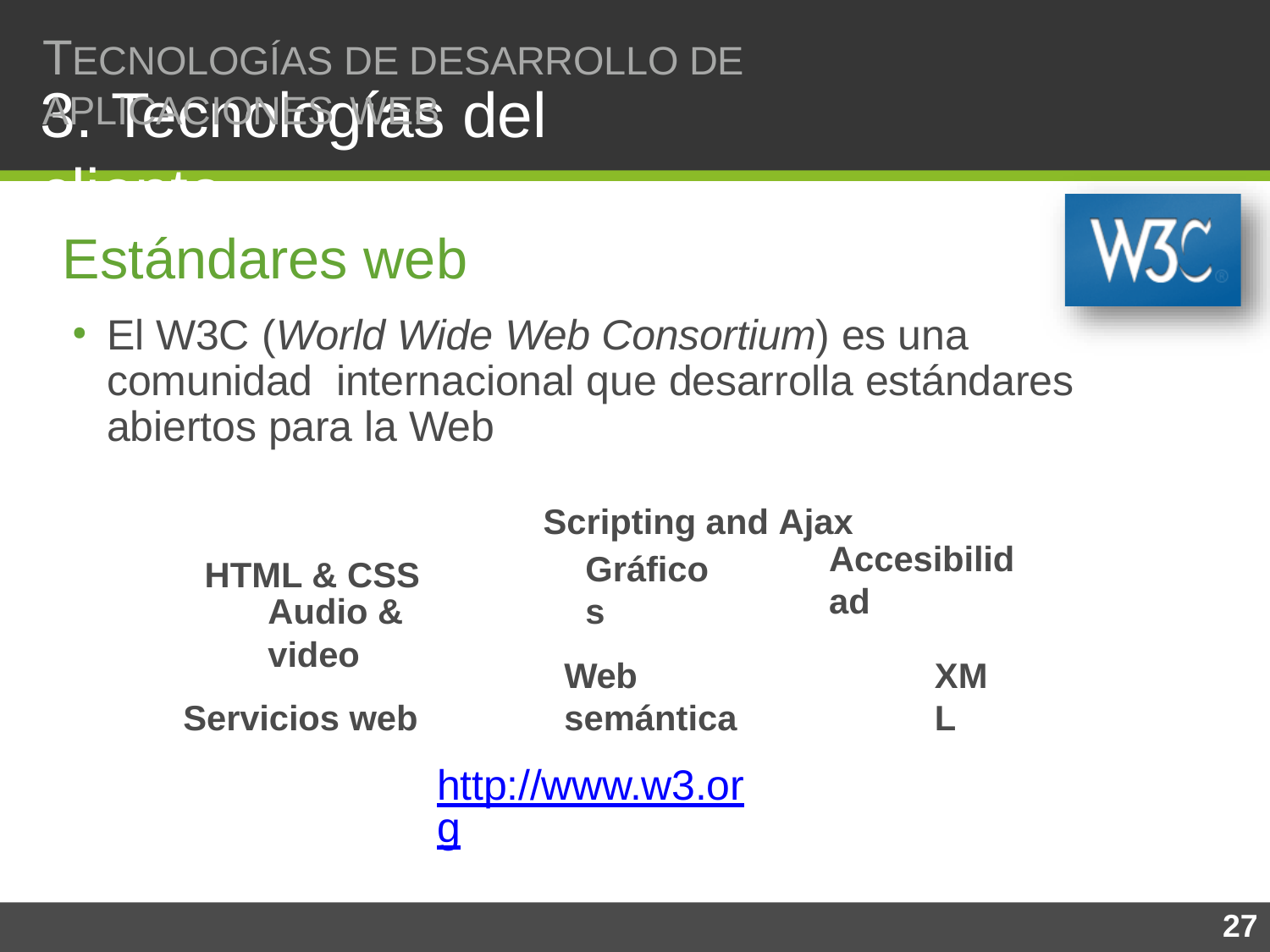

TECNOLOGÍAS DE DESARROLLO DE APLICACIONES WEB
# 3. Tecnologías del cliente

Estándares web
El W3C (World Wide Web Consortium) es una comunidad  internacional que desarrolla estándares abiertos para la Web

Scripting and Ajax
HTML & CSS
Accesibilidad
Gráficos
Audio & video
Web semántica
XML
Servicios web
http://www.w3.org
27